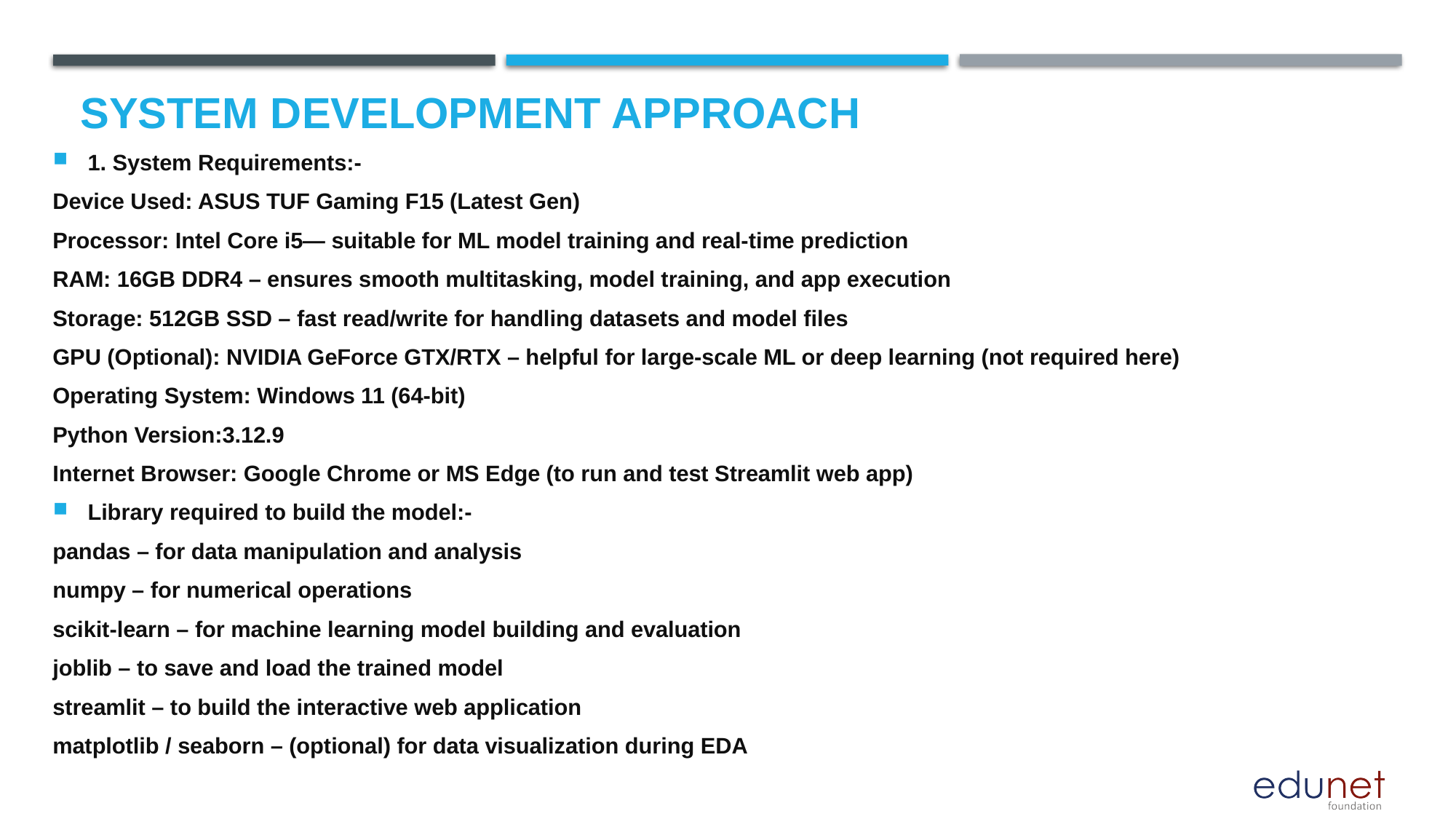

# System development Approach
1. System Requirements:-
Device Used: ASUS TUF Gaming F15 (Latest Gen)
Processor: Intel Core i5— suitable for ML model training and real-time prediction
RAM: 16GB DDR4 – ensures smooth multitasking, model training, and app execution
Storage: 512GB SSD – fast read/write for handling datasets and model files
GPU (Optional): NVIDIA GeForce GTX/RTX – helpful for large-scale ML or deep learning (not required here)
Operating System: Windows 11 (64-bit)
Python Version:3.12.9
Internet Browser: Google Chrome or MS Edge (to run and test Streamlit web app)
Library required to build the model:-
pandas – for data manipulation and analysis
numpy – for numerical operations
scikit-learn – for machine learning model building and evaluation
joblib – to save and load the trained model
streamlit – to build the interactive web application
matplotlib / seaborn – (optional) for data visualization during EDA